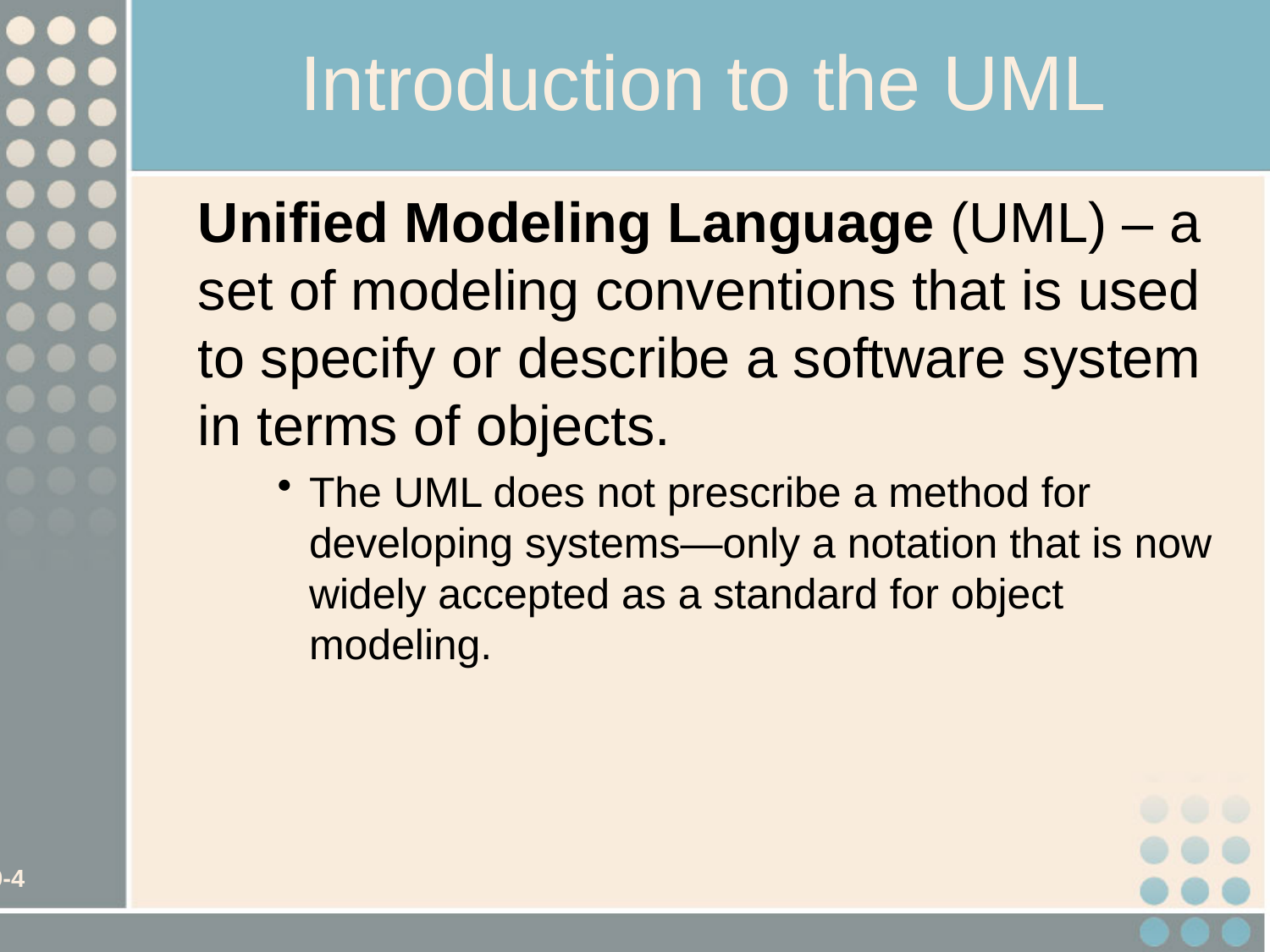

# Introduction to the UML
	Unified Modeling Language (UML) – a set of modeling conventions that is used to specify or describe a software system in terms of objects.
The UML does not prescribe a method for developing systems—only a notation that is now widely accepted as a standard for object modeling.